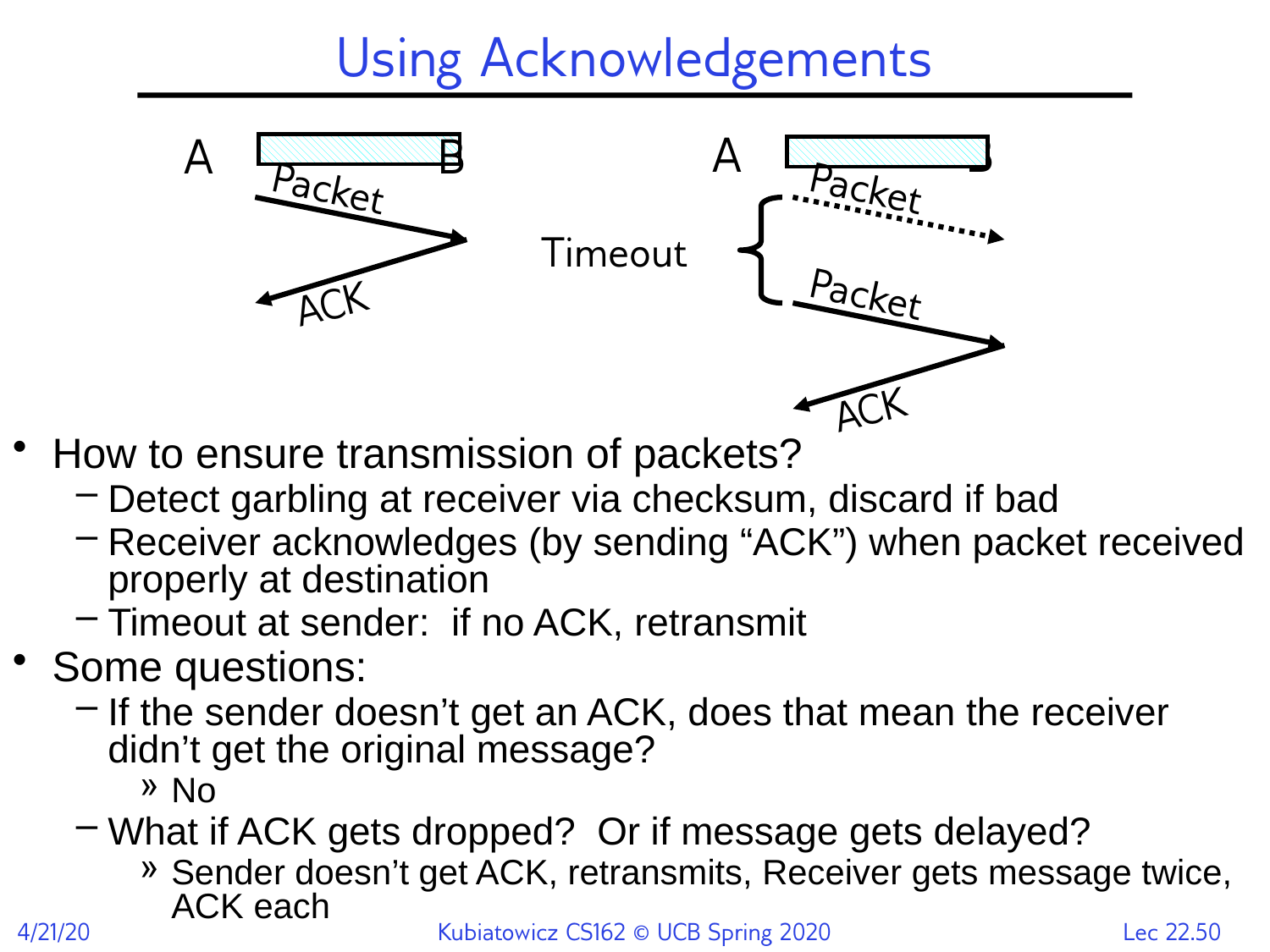

# Using Acknowledgements
A
B

Packet

Timeout
Packet

ACK
A
B

Packet

ACK
How to ensure transmission of packets?
Detect garbling at receiver via checksum, discard if bad
Receiver acknowledges (by sending “ACK”) when packet received properly at destination
Timeout at sender:  if no ACK, retransmit
Some questions:
If the sender doesn’t get an ACK, does that mean the receiver didn’t get the original message?
No
What if ACK gets dropped?  Or if message gets delayed?
Sender doesn’t get ACK, retransmits, Receiver gets message twice, ACK each